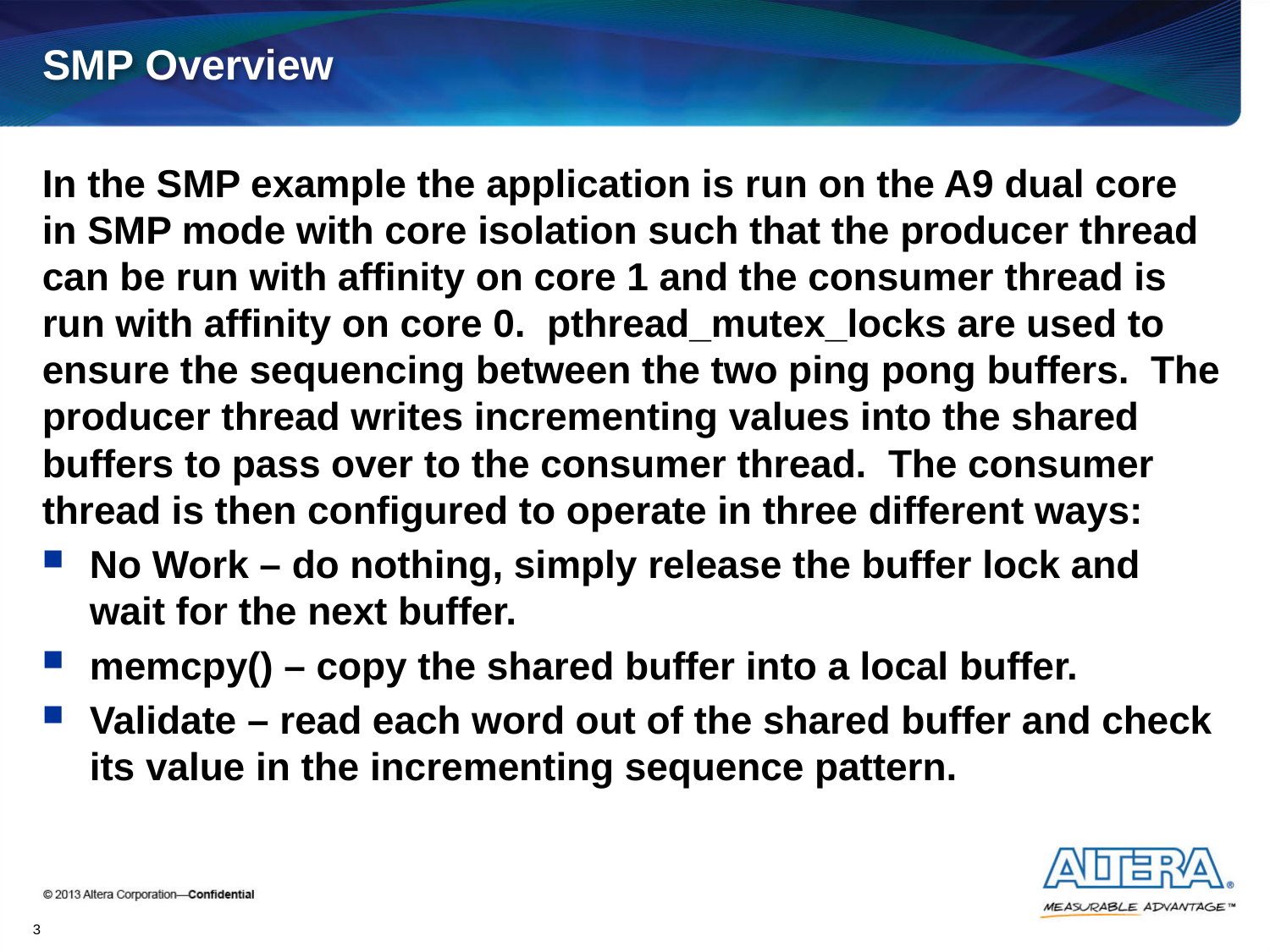

# SMP Overview
In the SMP example the application is run on the A9 dual core in SMP mode with core isolation such that the producer thread can be run with affinity on core 1 and the consumer thread is run with affinity on core 0.  pthread_mutex_locks are used to ensure the sequencing between the two ping pong buffers.  The producer thread writes incrementing values into the shared buffers to pass over to the consumer thread.  The consumer thread is then configured to operate in three different ways:
No Work – do nothing, simply release the buffer lock and wait for the next buffer.
memcpy() – copy the shared buffer into a local buffer.
Validate – read each word out of the shared buffer and check its value in the incrementing sequence pattern.
3